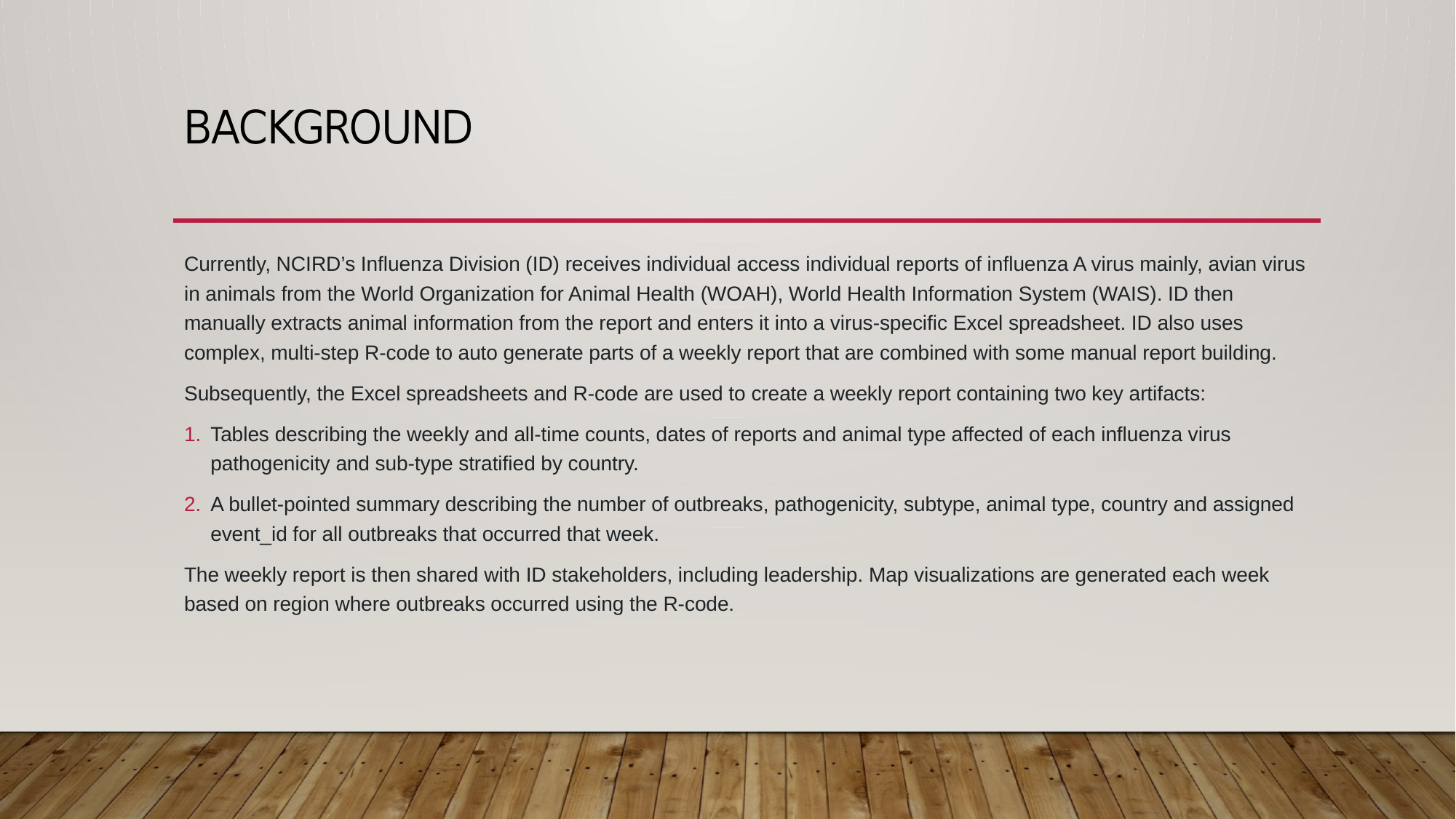

# Background
Currently, NCIRD’s Influenza Division (ID) receives individual access individual reports of influenza A virus mainly, avian virus in animals from the World Organization for Animal Health (WOAH), World Health Information System (WAIS). ID then manually extracts animal information from the report and enters it into a virus-specific Excel spreadsheet. ID also uses complex, multi-step R-code to auto generate parts of a weekly report that are combined with some manual report building.
Subsequently, the Excel spreadsheets and R-code are used to create a weekly report containing two key artifacts:
Tables describing the weekly and all-time counts, dates of reports and animal type affected of each influenza virus pathogenicity and sub-type stratified by country.
A bullet-pointed summary describing the number of outbreaks, pathogenicity, subtype, animal type, country and assigned event_id for all outbreaks that occurred that week.
The weekly report is then shared with ID stakeholders, including leadership. Map visualizations are generated each week based on region where outbreaks occurred using the R-code.